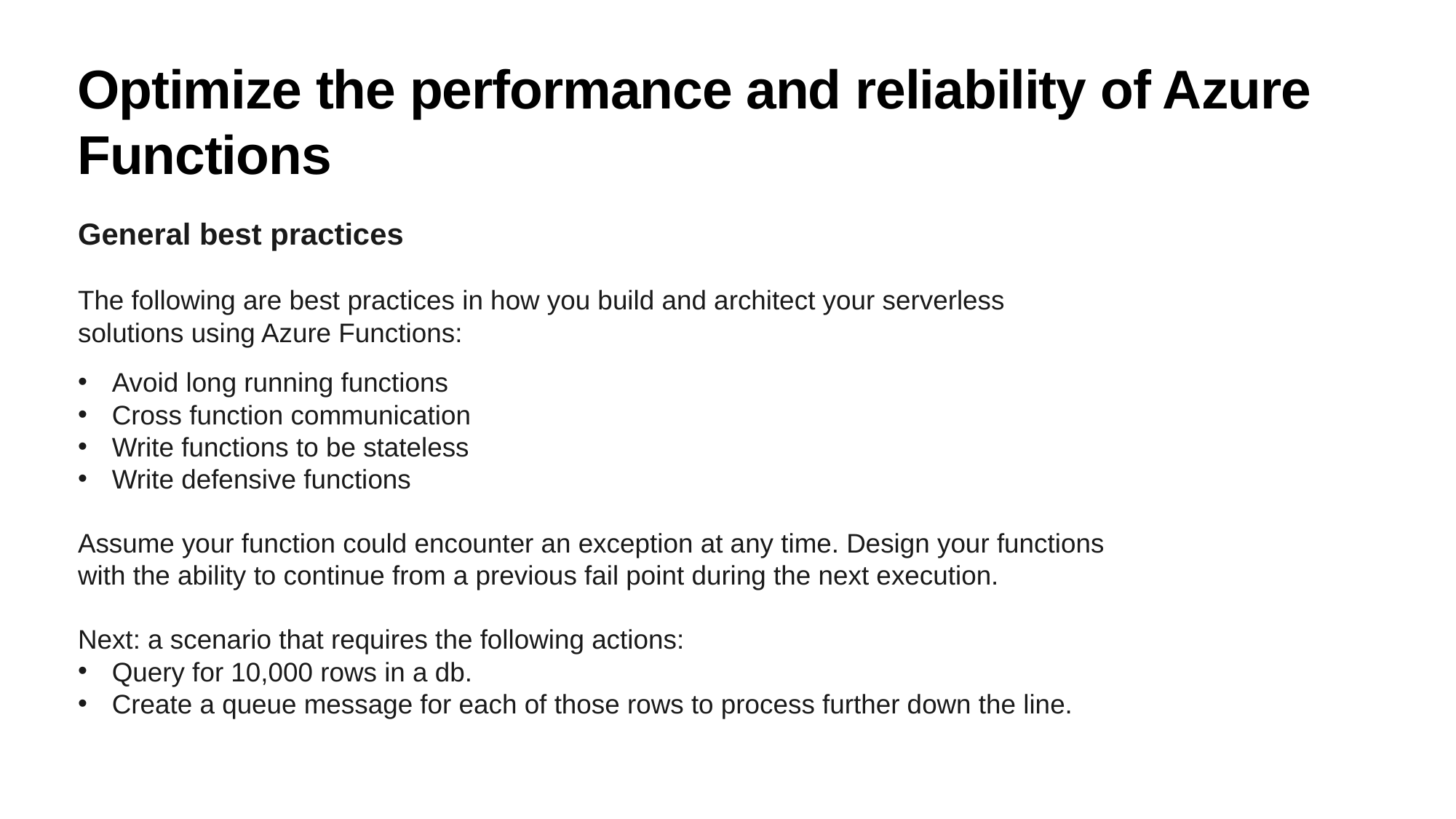

# Optimize the performance and reliability of Azure Functions
General best practices

The following are best practices in how you build and architect your serverless solutions using Azure Functions:

Avoid long running functions
Cross function communication
Write functions to be stateless
Write defensive functions

Assume your function could encounter an exception at any time. Design your functions with the ability to continue from a previous fail point during the next execution.

Next: a scenario that requires the following actions:
Query for 10,000 rows in a db.
Create a queue message for each of those rows to process further down the line.